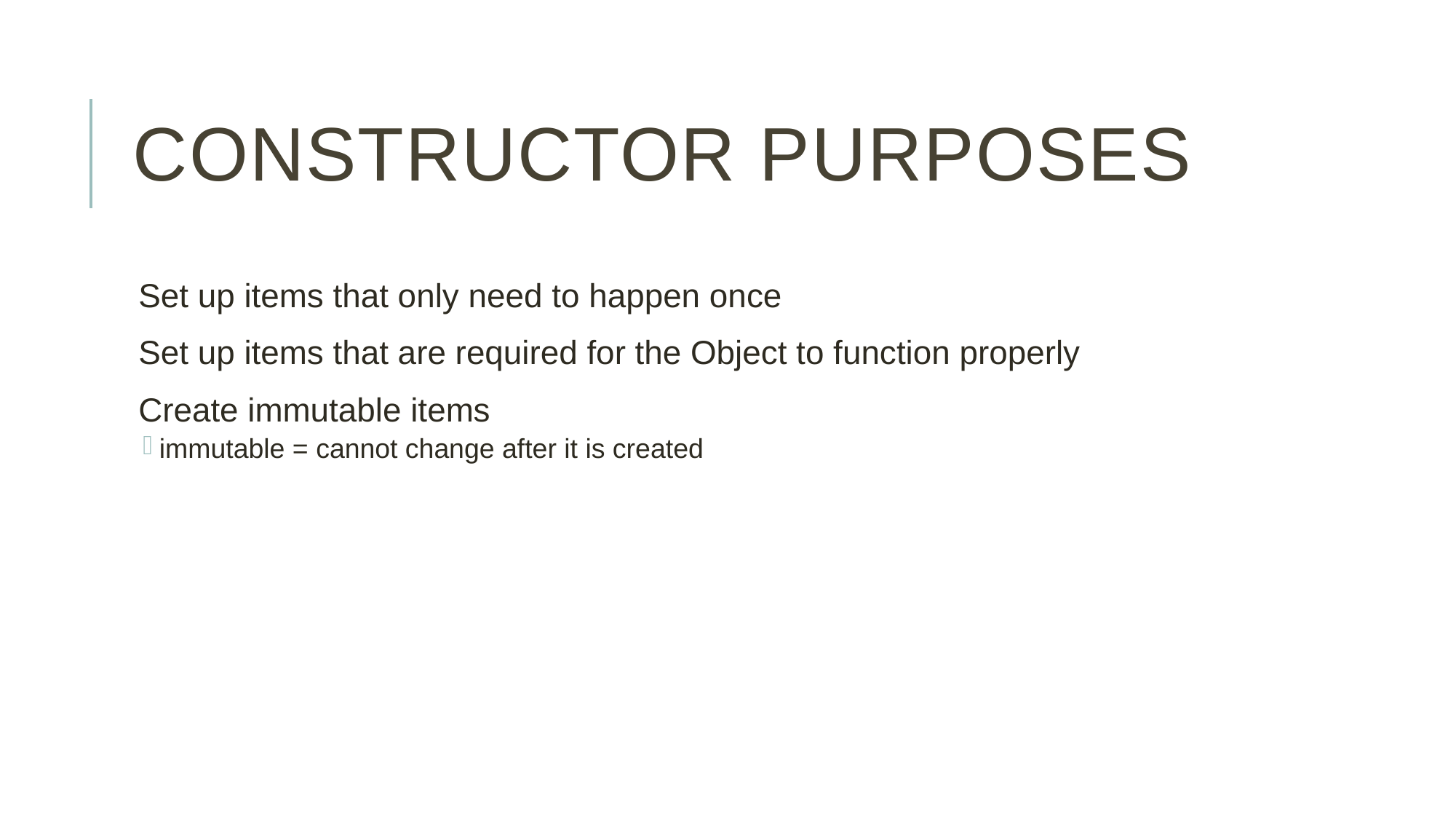

# constructor purposes
Set up items that only need to happen once
Set up items that are required for the Object to function properly
Create immutable items
immutable = cannot change after it is created